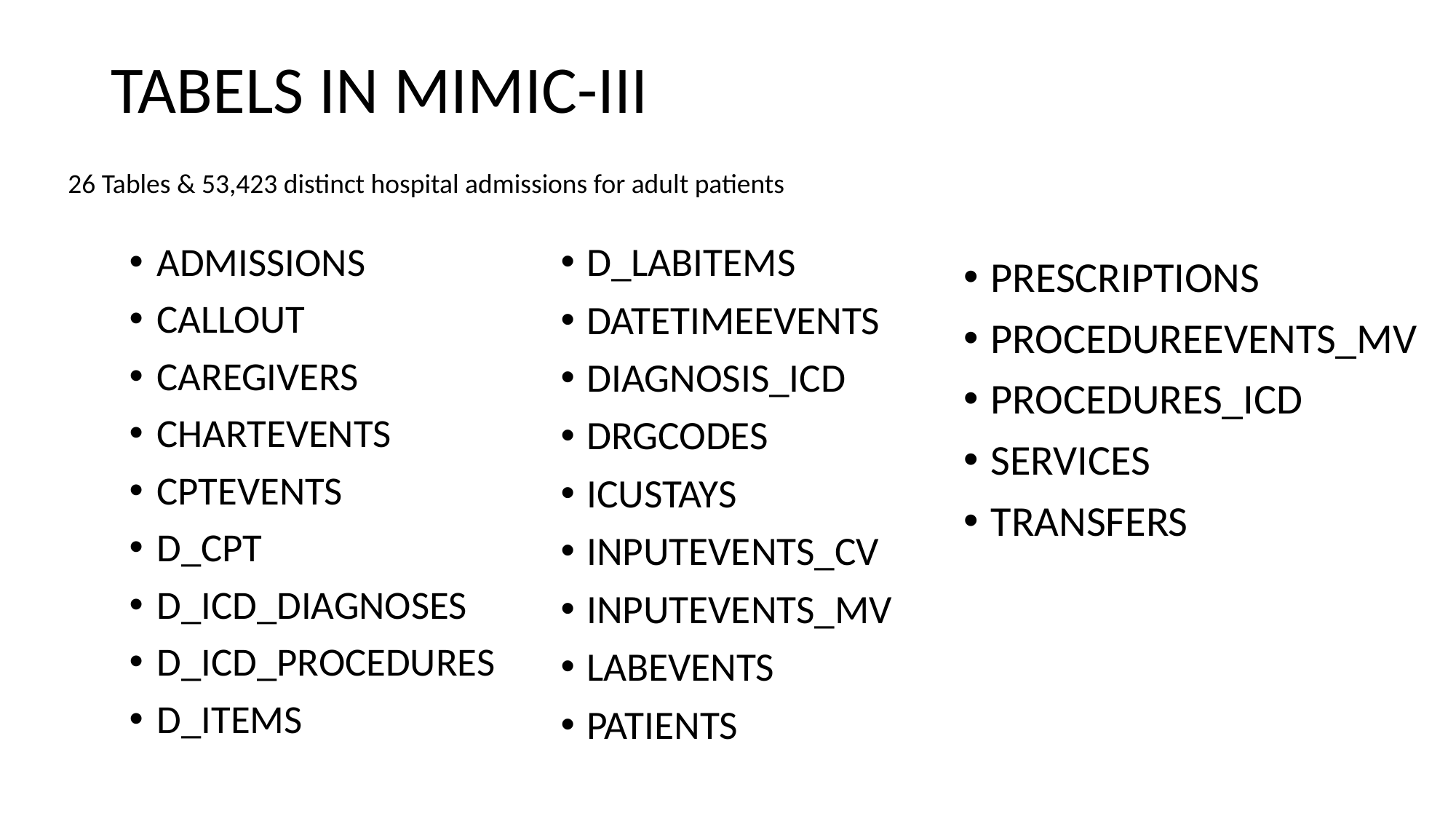

# TABELS IN MIMIC-III
26 Tables & 53,423 distinct hospital admissions for adult patients
ADMISSIONS
CALLOUT
CAREGIVERS
CHARTEVENTS
CPTEVENTS
D_CPT
D_ICD_DIAGNOSES
D_ICD_PROCEDURES
D_ITEMS
D_LABITEMS
DATETIMEEVENTS
DIAGNOSIS_ICD
DRGCODES
ICUSTAYS
INPUTEVENTS_CV
INPUTEVENTS_MV
LABEVENTS
PATIENTS
PRESCRIPTIONS
PROCEDUREEVENTS_MV
PROCEDURES_ICD
SERVICES
TRANSFERS